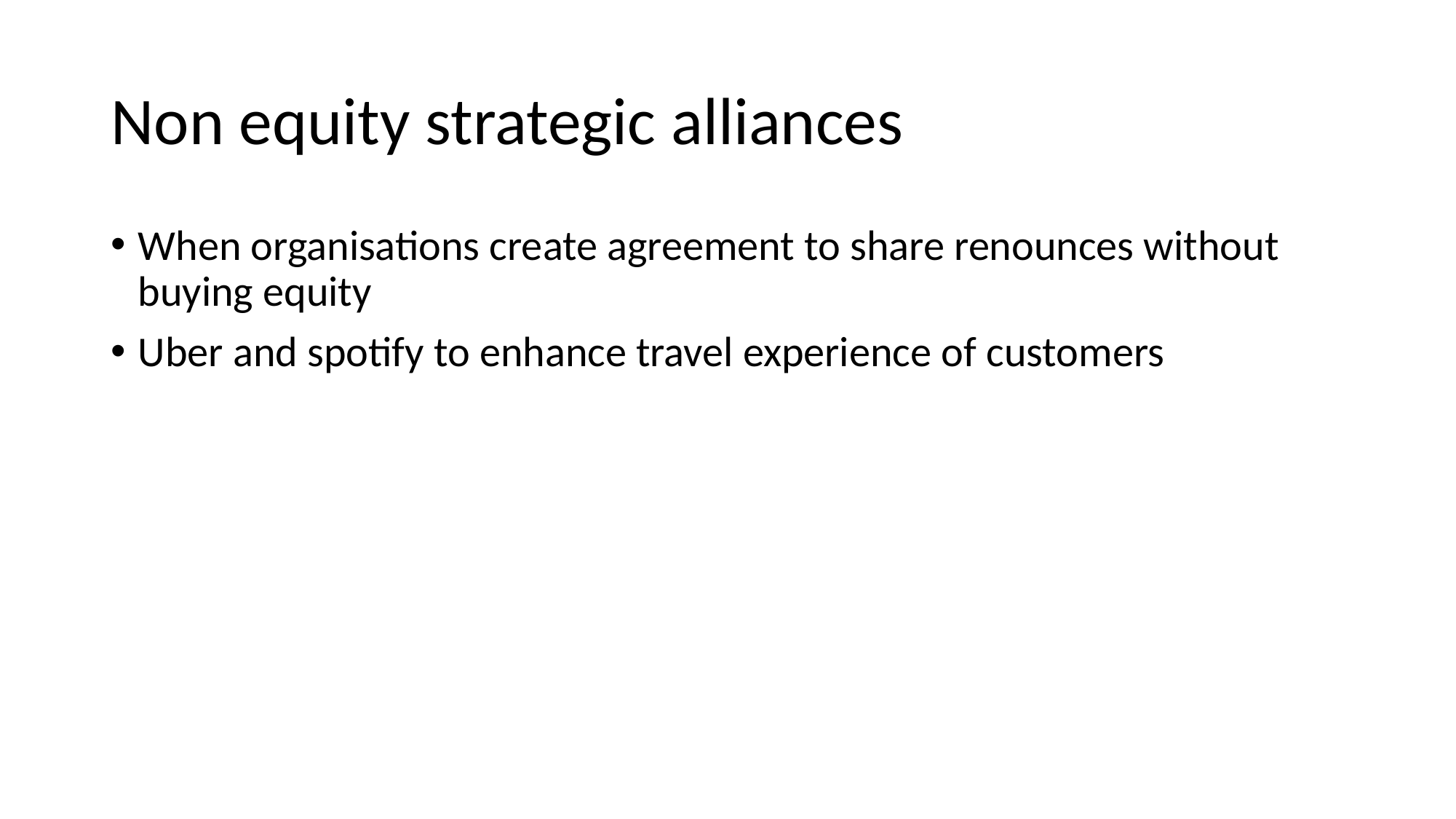

# Non equity strategic alliances
When organisations create agreement to share renounces without buying equity
Uber and spotify to enhance travel experience of customers